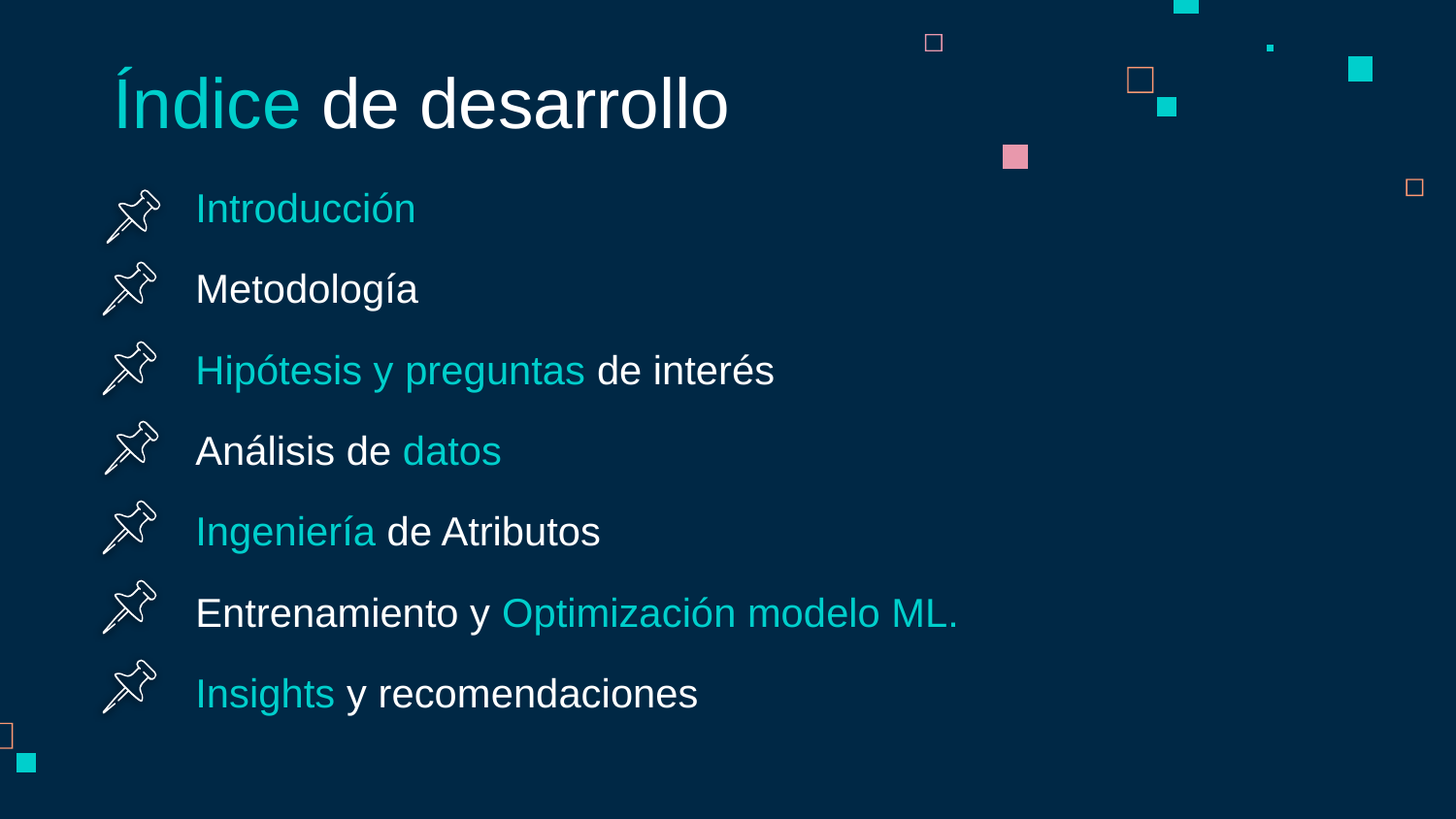

# Índice de desarrollo
Introducción
Metodología
Hipótesis y preguntas de interés
Análisis de datos
Ingeniería de Atributos
Entrenamiento y Optimización modelo ML.
Insights y recomendaciones